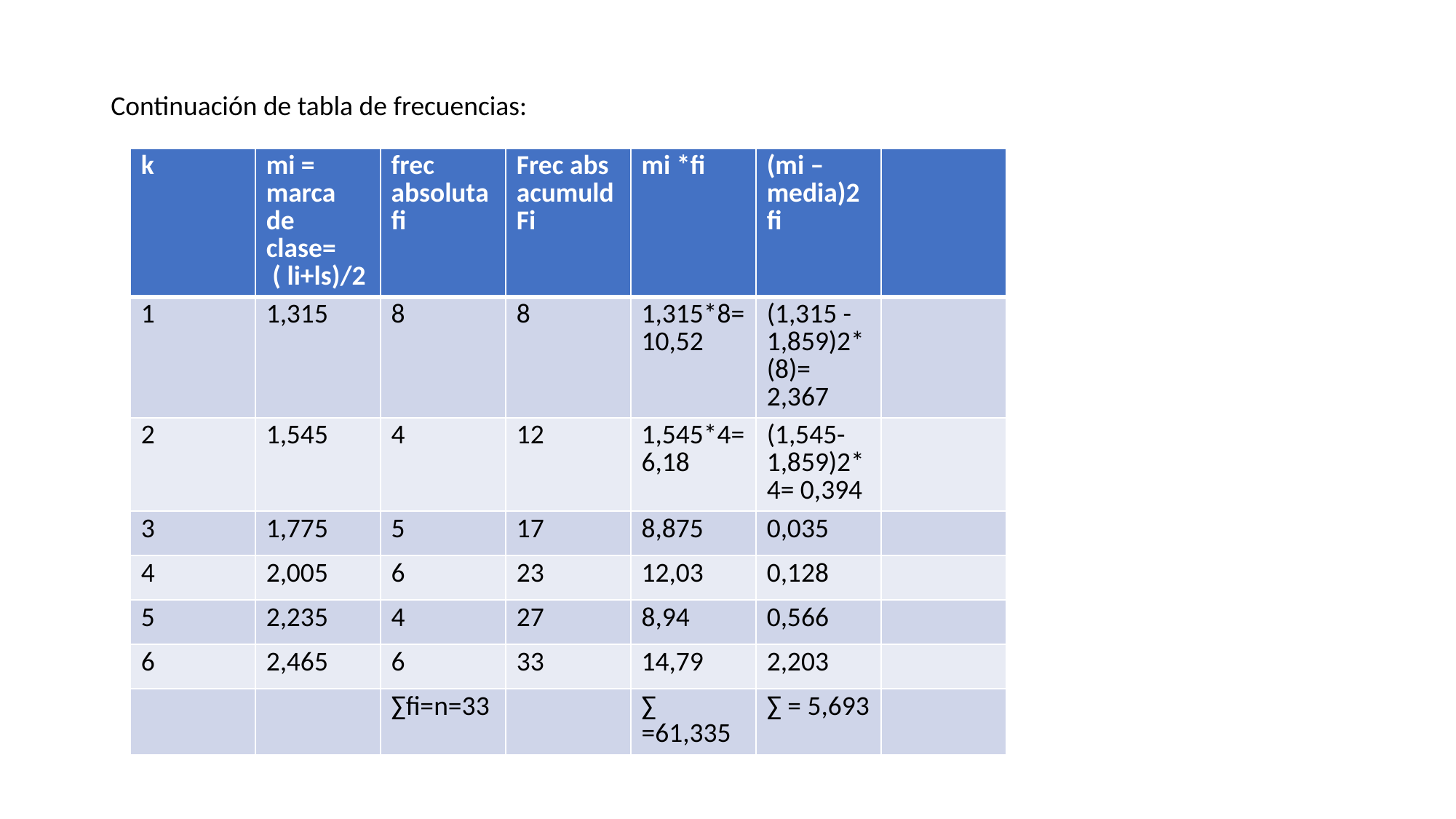

# Continuación de tabla de frecuencias:
| k | mi = marca de clase= ( li+ls)/2 | frec absoluta fi | Frec abs acumuldFi | mi \*fi | (mi – media)2 fi |  |
| --- | --- | --- | --- | --- | --- | --- |
| 1 | 1,315 | 8 | 8 | 1,315\*8=10,52 | (1,315 -1,859)2\* (8)= 2,367 |  |
| 2 | 1,545 | 4 | 12 | 1,545\*4=6,18 | (1,545-1,859)2\*4= 0,394 |  |
| 3 | 1,775 | 5 | 17 | 8,875 | 0,035 |  |
| 4 | 2,005 | 6 | 23 | 12,03 | 0,128 |  |
| 5 | 2,235 | 4 | 27 | 8,94 | 0,566 |  |
| 6 | 2,465 | 6 | 33 | 14,79 | 2,203 |  |
|  |  | ∑fi=n=33 |  | ∑ =61,335 | ∑ = 5,693 |  |